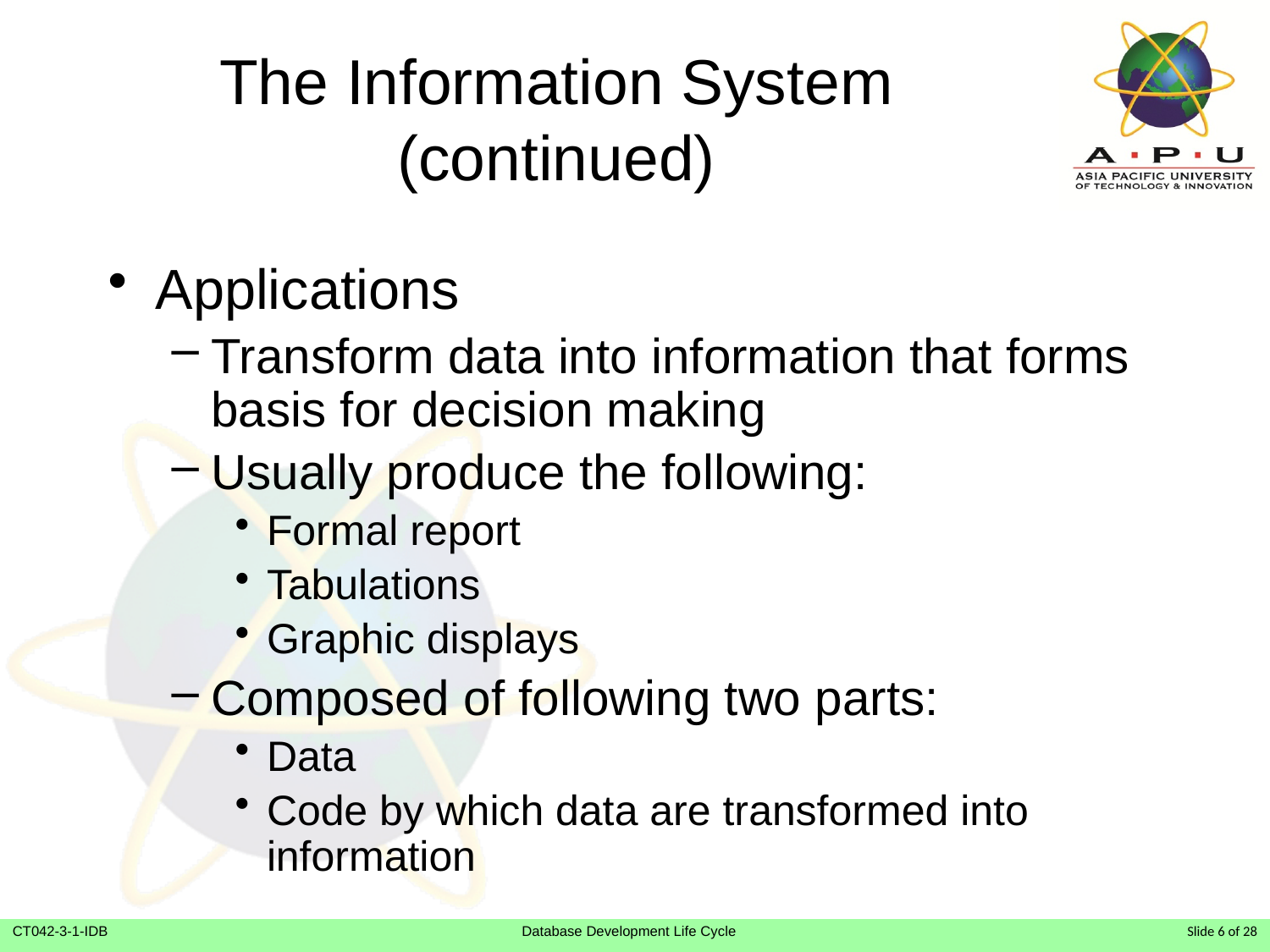

# The Information System (continued)
Applications
Transform data into information that forms basis for decision making
Usually produce the following:
Formal report
Tabulations
Graphic displays
Composed of following two parts:
Data
Code by which data are transformed into information